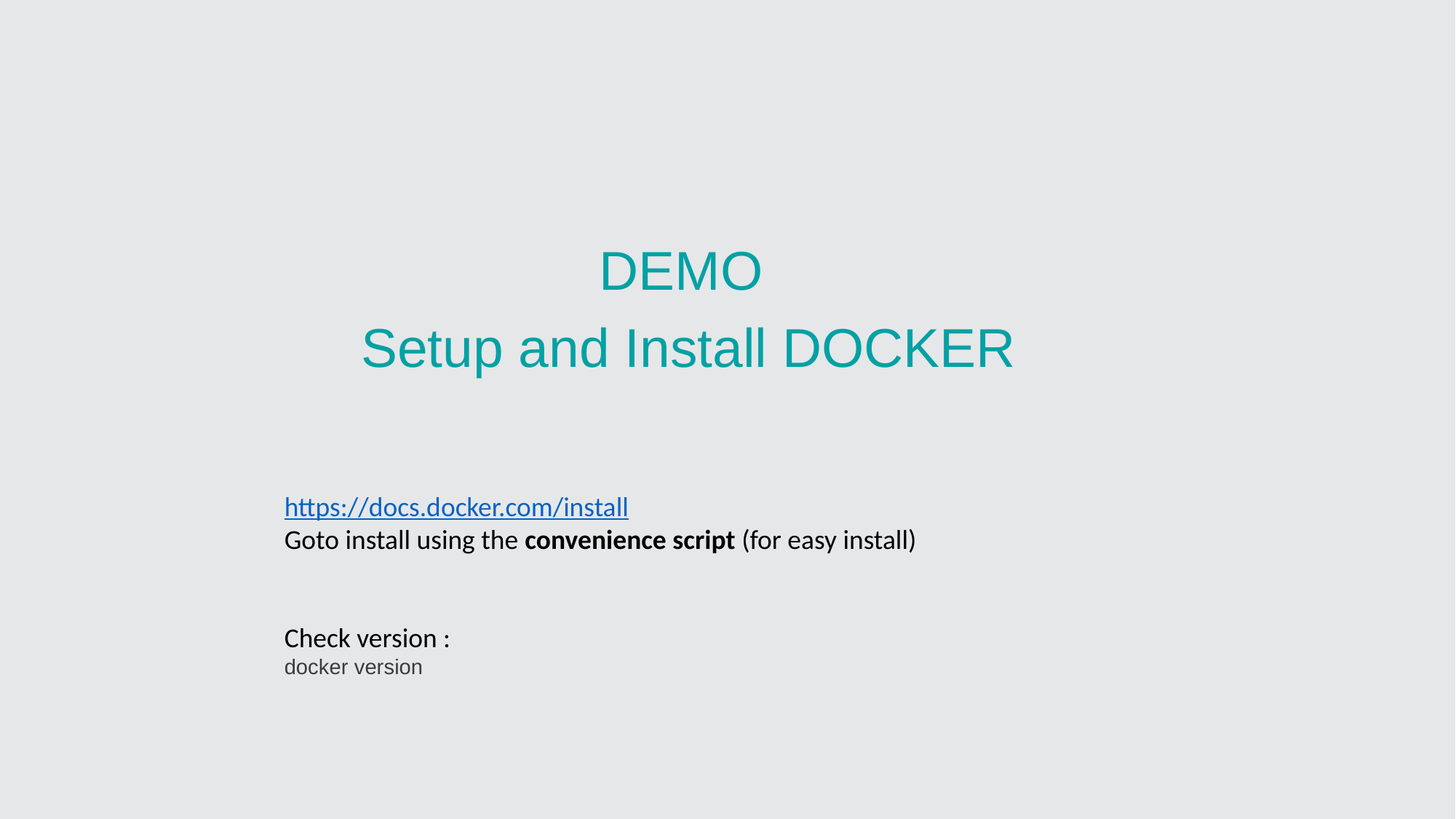

DEMO
Setup and Install DOCKER
https://docs.docker.com/install
Goto install using the convenience script (for easy install)

Check version :
docker version